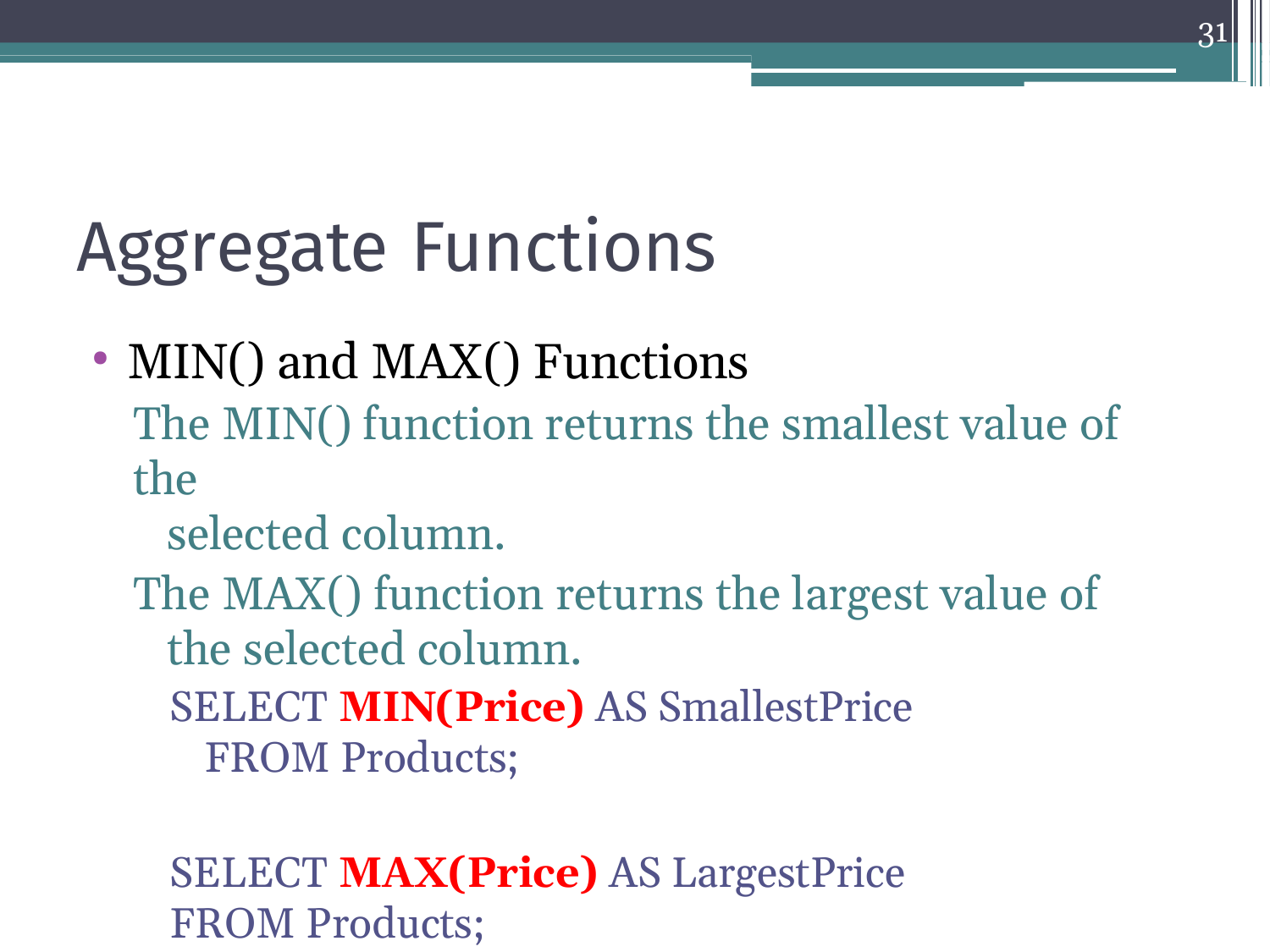

31
Aggregate Functions
MIN() and MAX() Functions
The MIN() function returns the smallest value of the
selected column.
The MAX() function returns the largest value of the selected column.
SELECT MIN(Price) AS SmallestPrice FROM Products;

SELECT MAX(Price) AS LargestPrice
FROM Products;